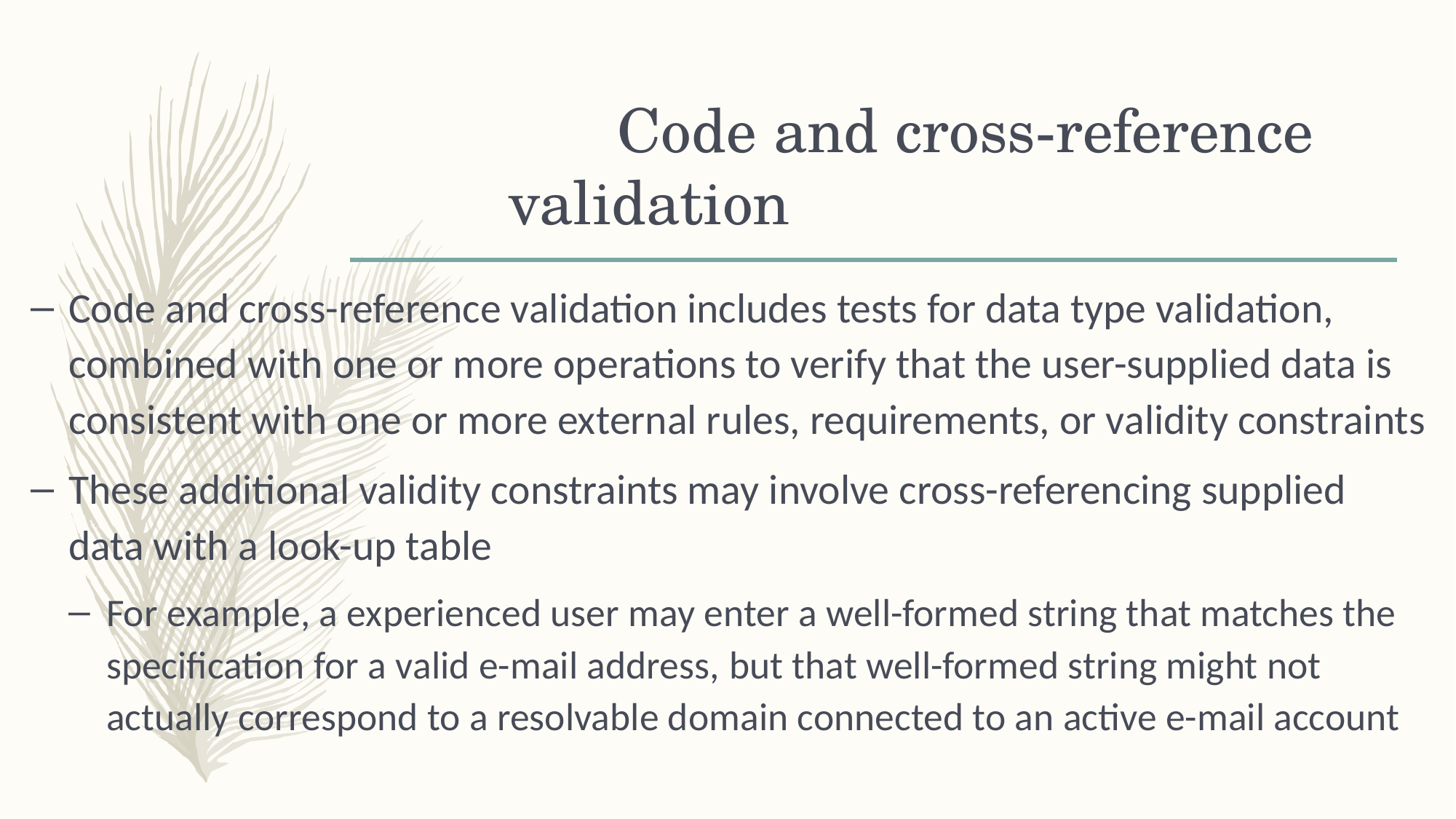

# Code and cross-reference 	validation
Code and cross-reference validation includes tests for data type validation, combined with one or more operations to verify that the user-supplied data is consistent with one or more external rules, requirements, or validity constraints
These additional validity constraints may involve cross-referencing supplied data with a look-up table
For example, a experienced user may enter a well-formed string that matches the specification for a valid e-mail address, but that well-formed string might not actually correspond to a resolvable domain connected to an active e-mail account